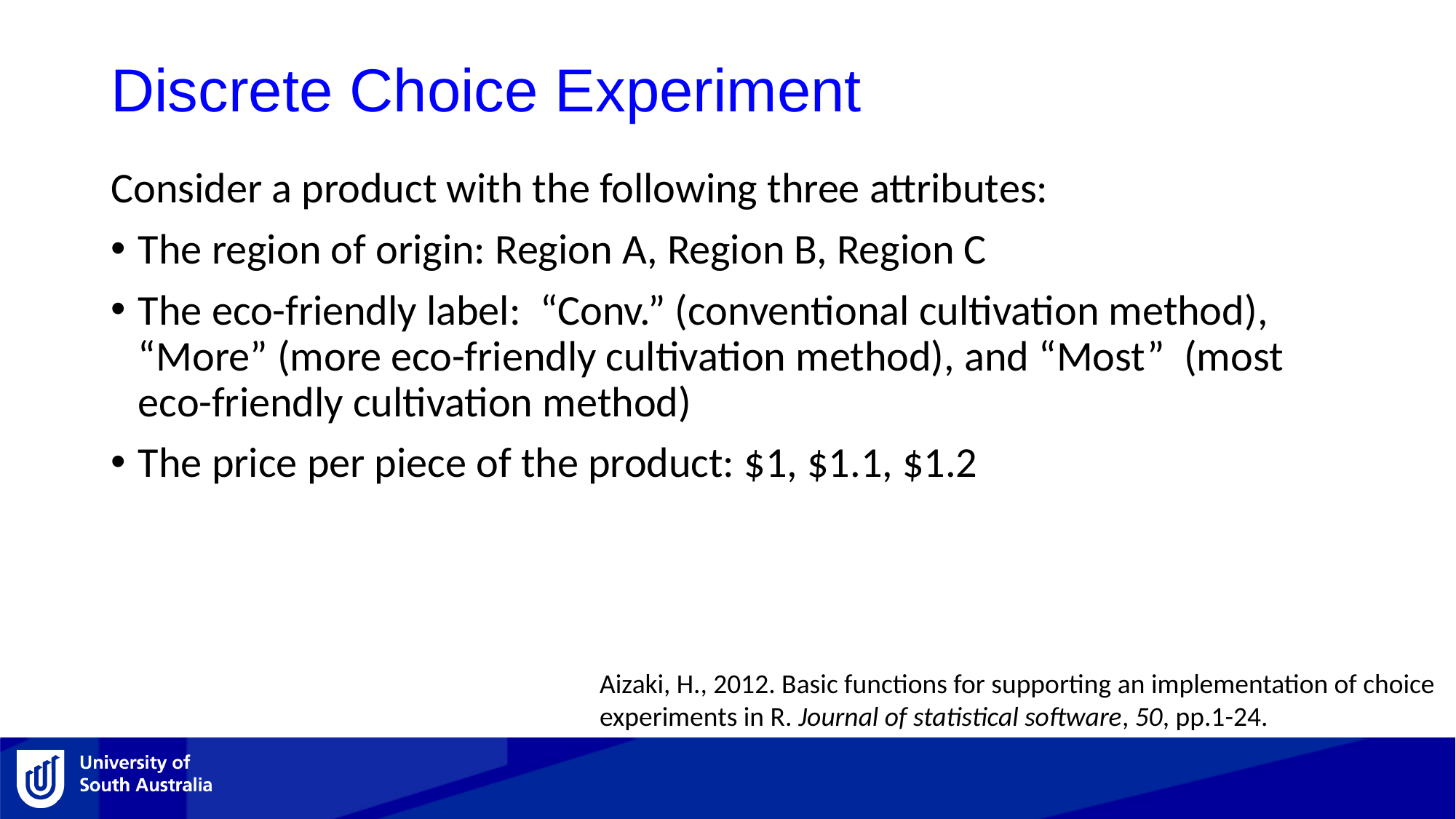

# Discrete Choice Experiment
Consider a product with the following three attributes:
The region of origin: Region A, Region B, Region C
The eco-friendly label:  “Conv.” (conventional cultivation method), “More” (more eco-friendly cultivation method), and “Most”  (most eco-friendly cultivation method)
The price per piece of the product: $1, $1.1, $1.2
Aizaki, H., 2012. Basic functions for supporting an implementation of choice experiments in R. Journal of statistical software, 50, pp.1-24.